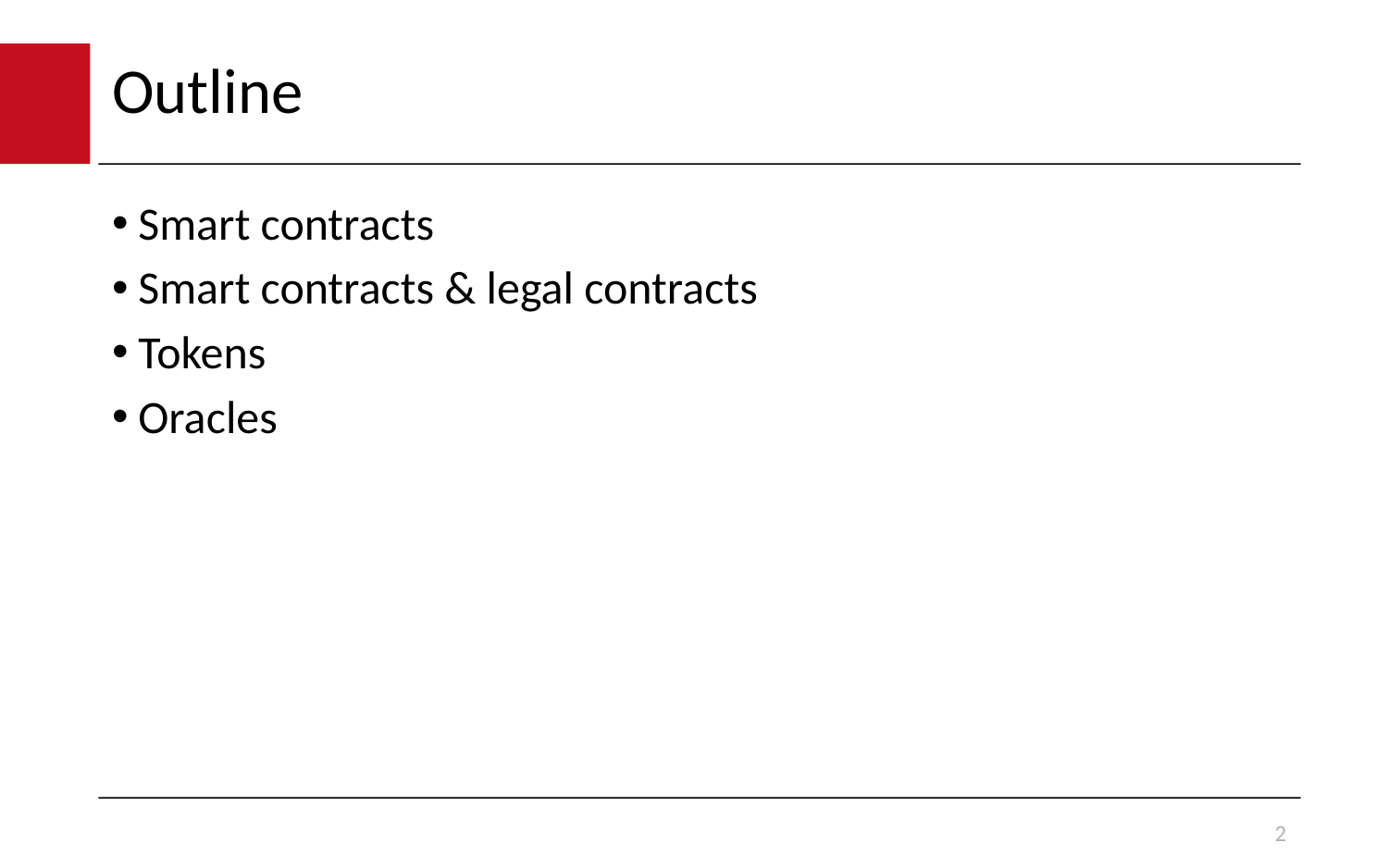

# Outline
Smart contracts
Smart contracts & legal contracts
Tokens
Oracles
2